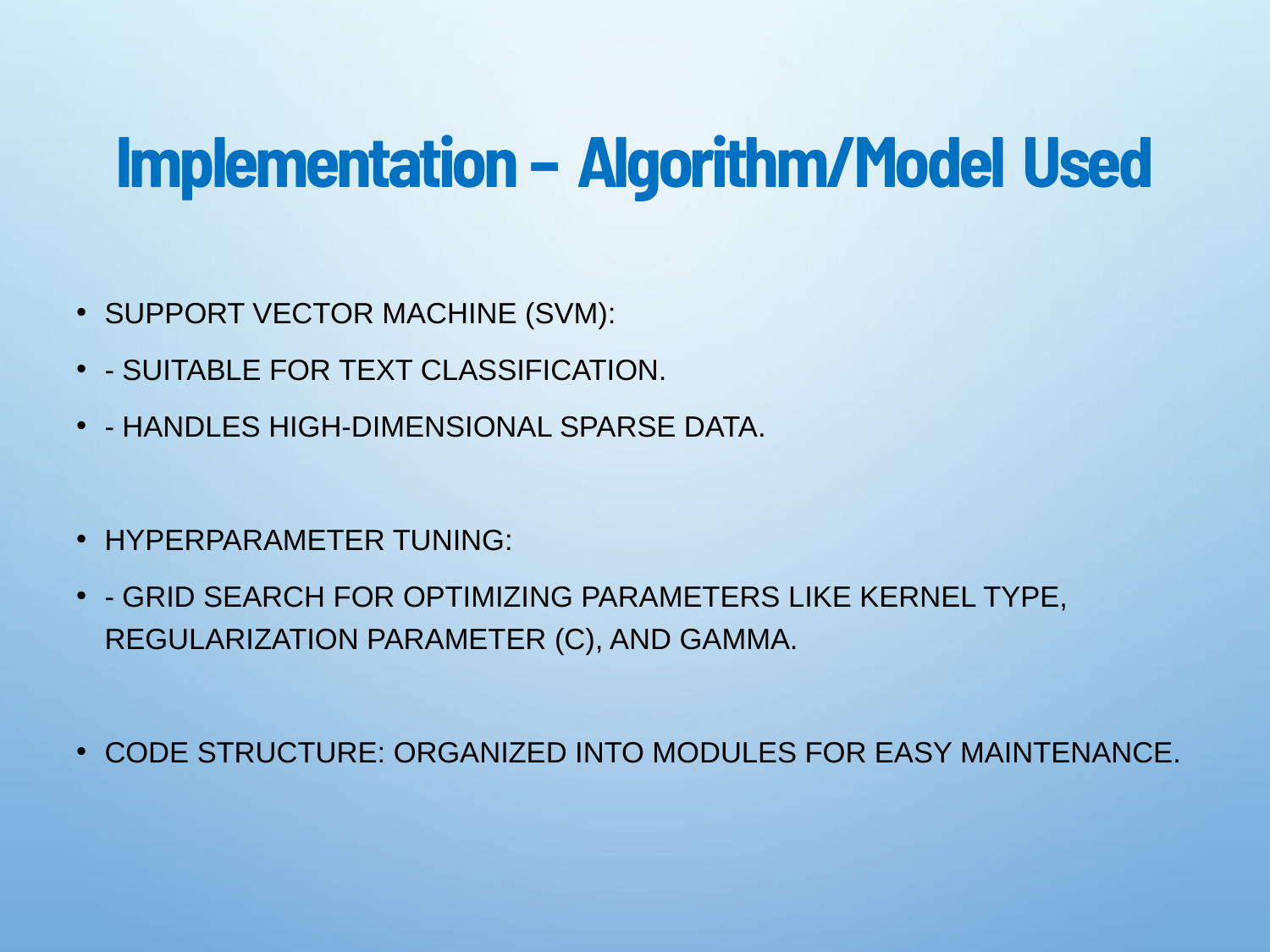

# Implementation – Algorithm/Model Used
Support Vector Machine (SVM):
- Suitable for text classification.
- Handles high-dimensional sparse data.

Hyperparameter Tuning:
- Grid search for optimizing parameters like kernel type, regularization parameter (C), and gamma.

Code Structure: Organized into modules for easy maintenance.